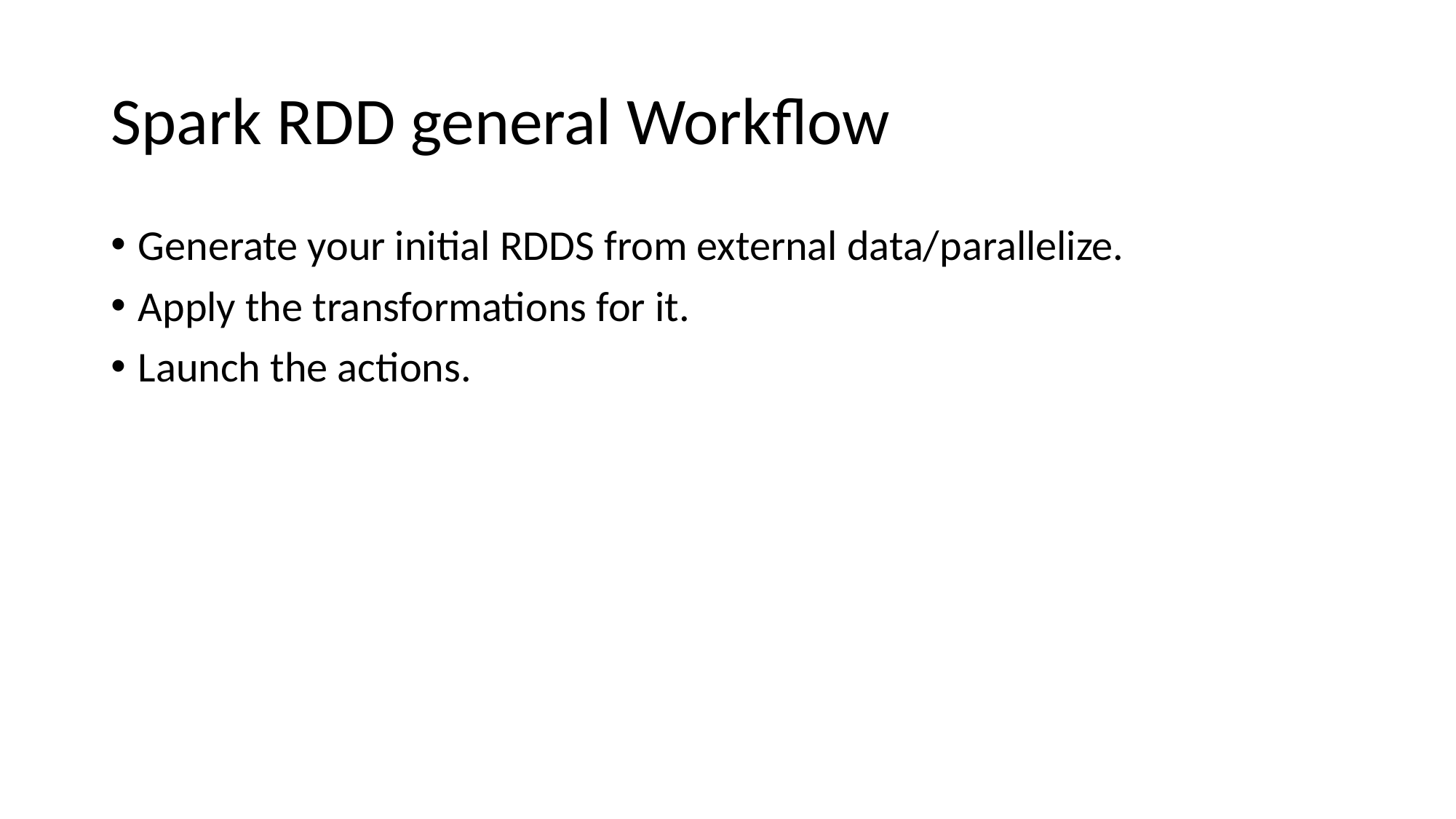

# Spark RDD general Workflow
Generate your initial RDDS from external data/parallelize.
Apply the transformations for it.
Launch the actions.